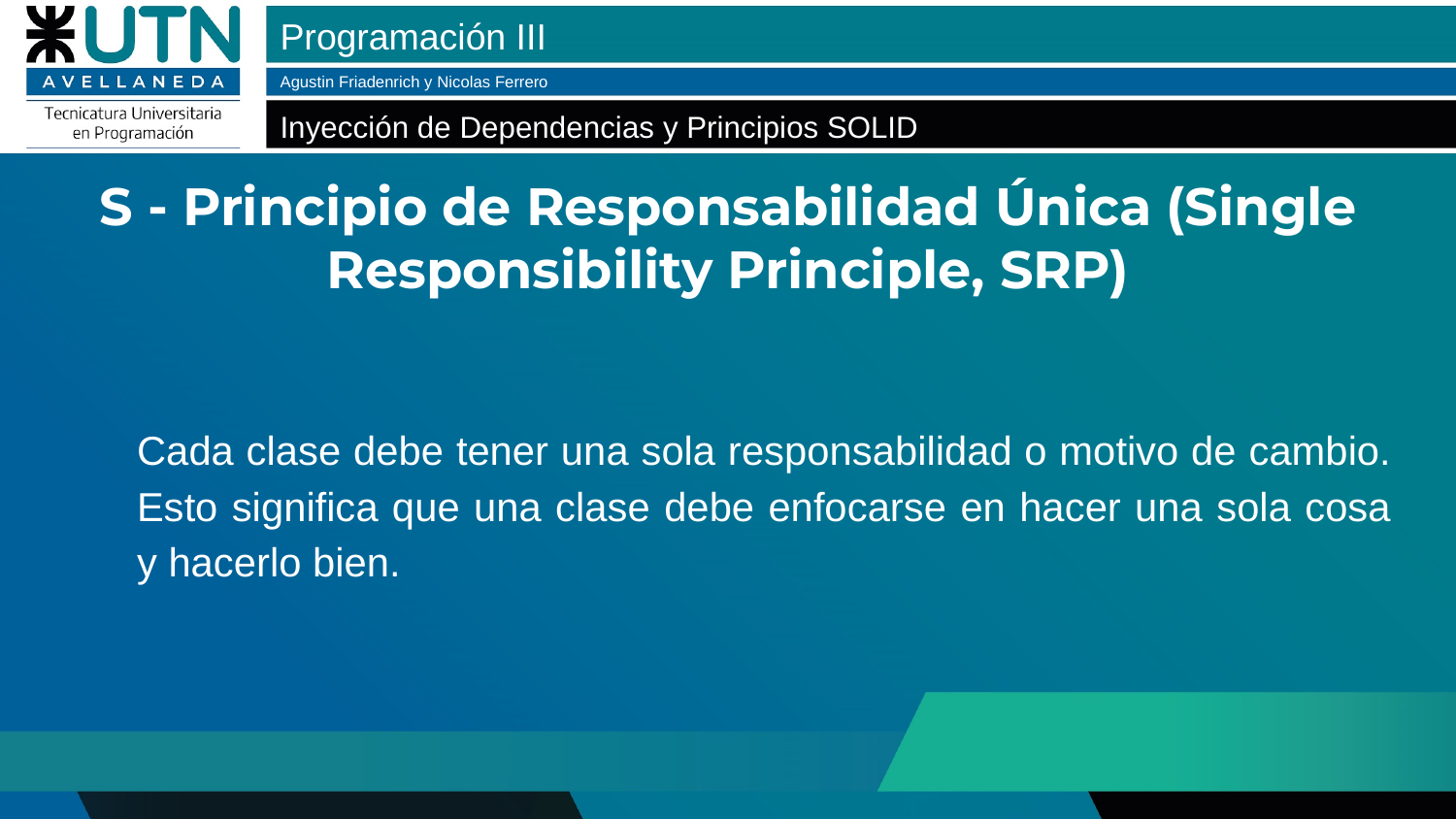

# S - Principio de Responsabilidad Única (Single Responsibility Principle, SRP)
Cada clase debe tener una sola responsabilidad o motivo de cambio. Esto significa que una clase debe enfocarse en hacer una sola cosa y hacerlo bien.